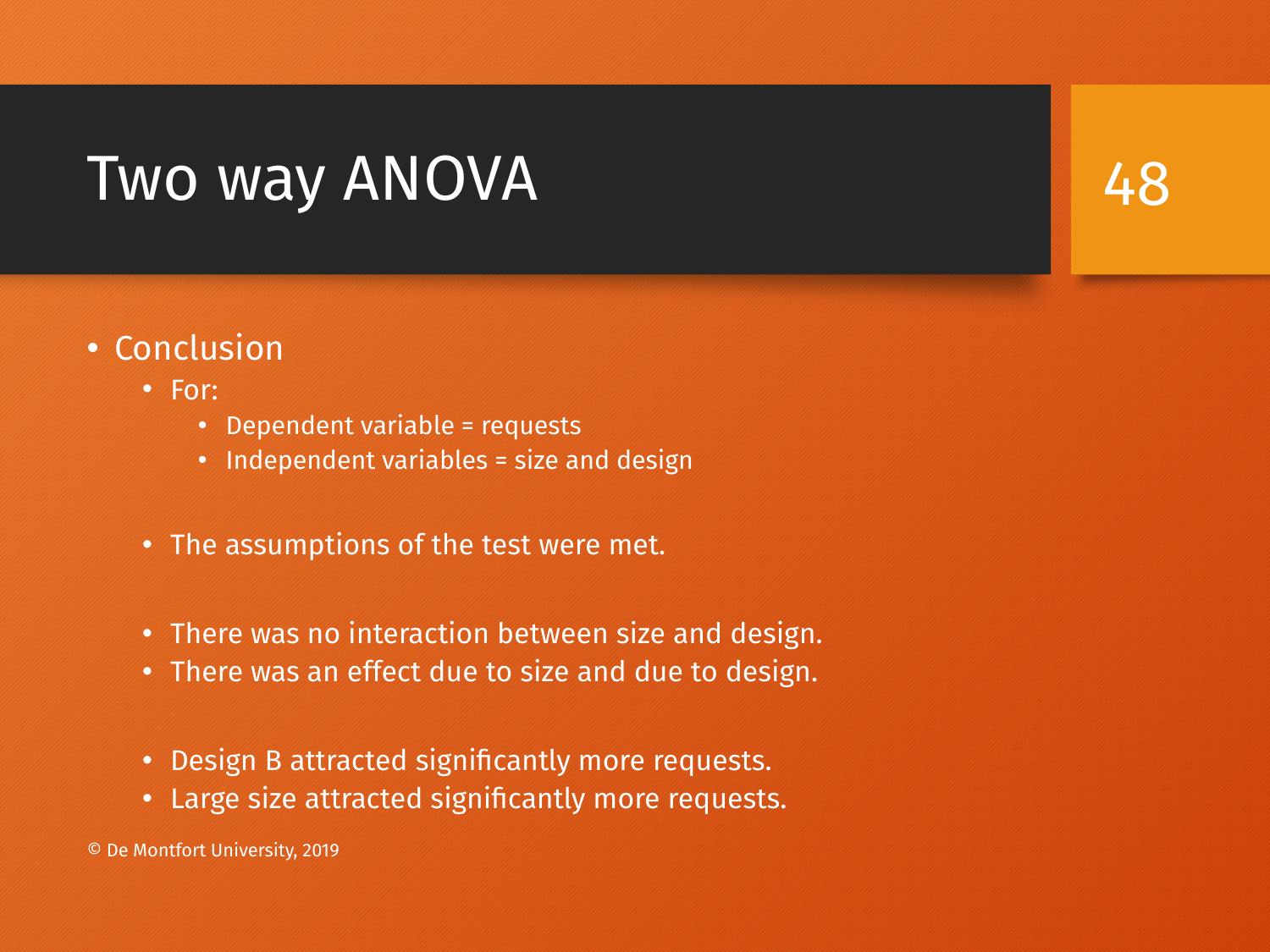

# Two way ANOVA
48
Conclusion
For:
Dependent variable = requests
Independent variables = size and design

The assumptions of the test were met.

There was no interaction between size and design.
There was an effect due to size and due to design.

Design B attracted significantly more requests.
Large size attracted significantly more requests.

© De Montfort University, 2019